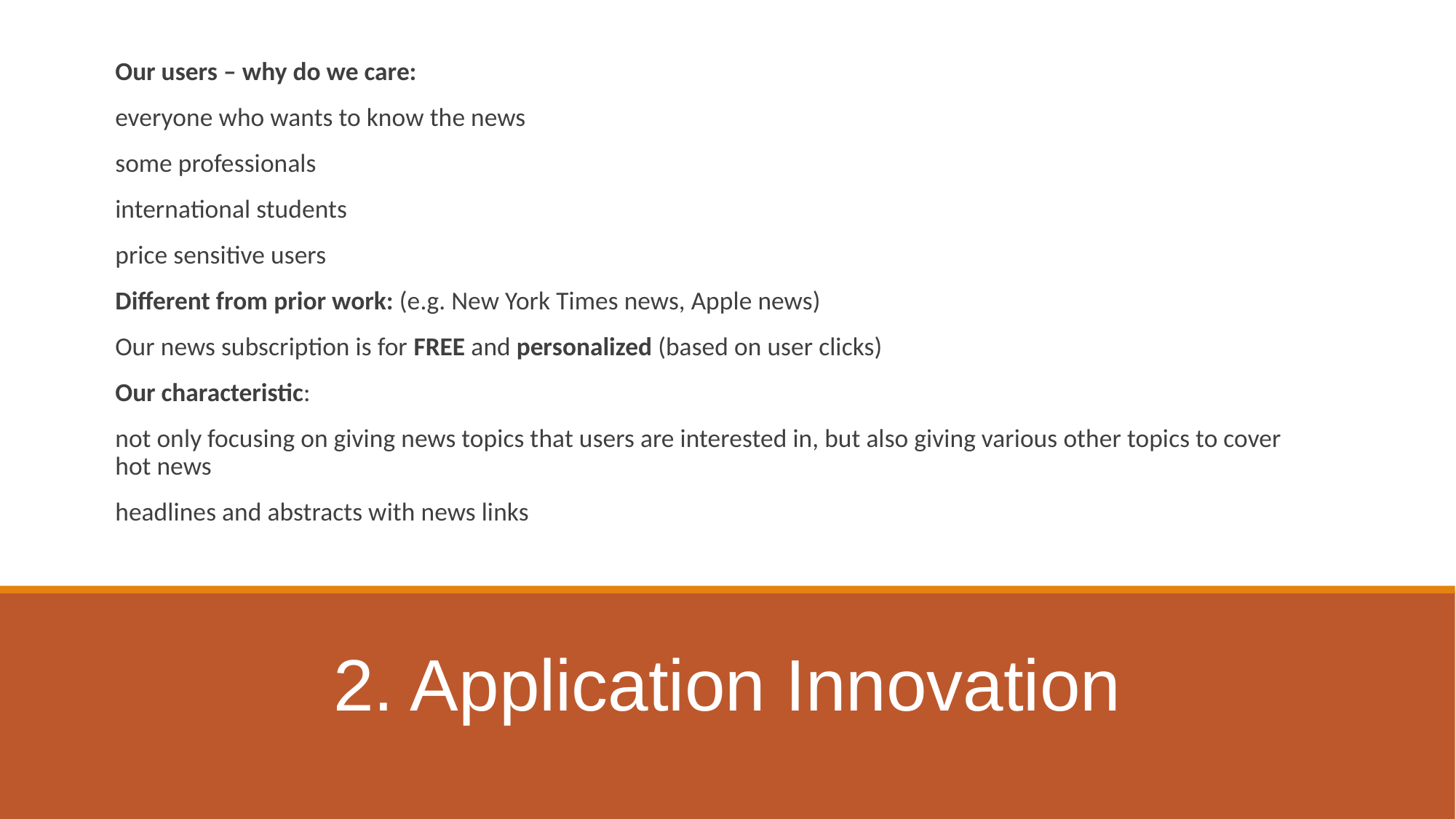

Our users – why do we care:
everyone who wants to know the news
some professionals
international students
price sensitive users
Different from prior work: (e.g. New York Times news, Apple news)
Our news subscription is for FREE and personalized (based on user clicks)
Our characteristic:
not only focusing on giving news topics that users are interested in, but also giving various other topics to cover hot news
headlines and abstracts with news links

# 2. Application Innovation